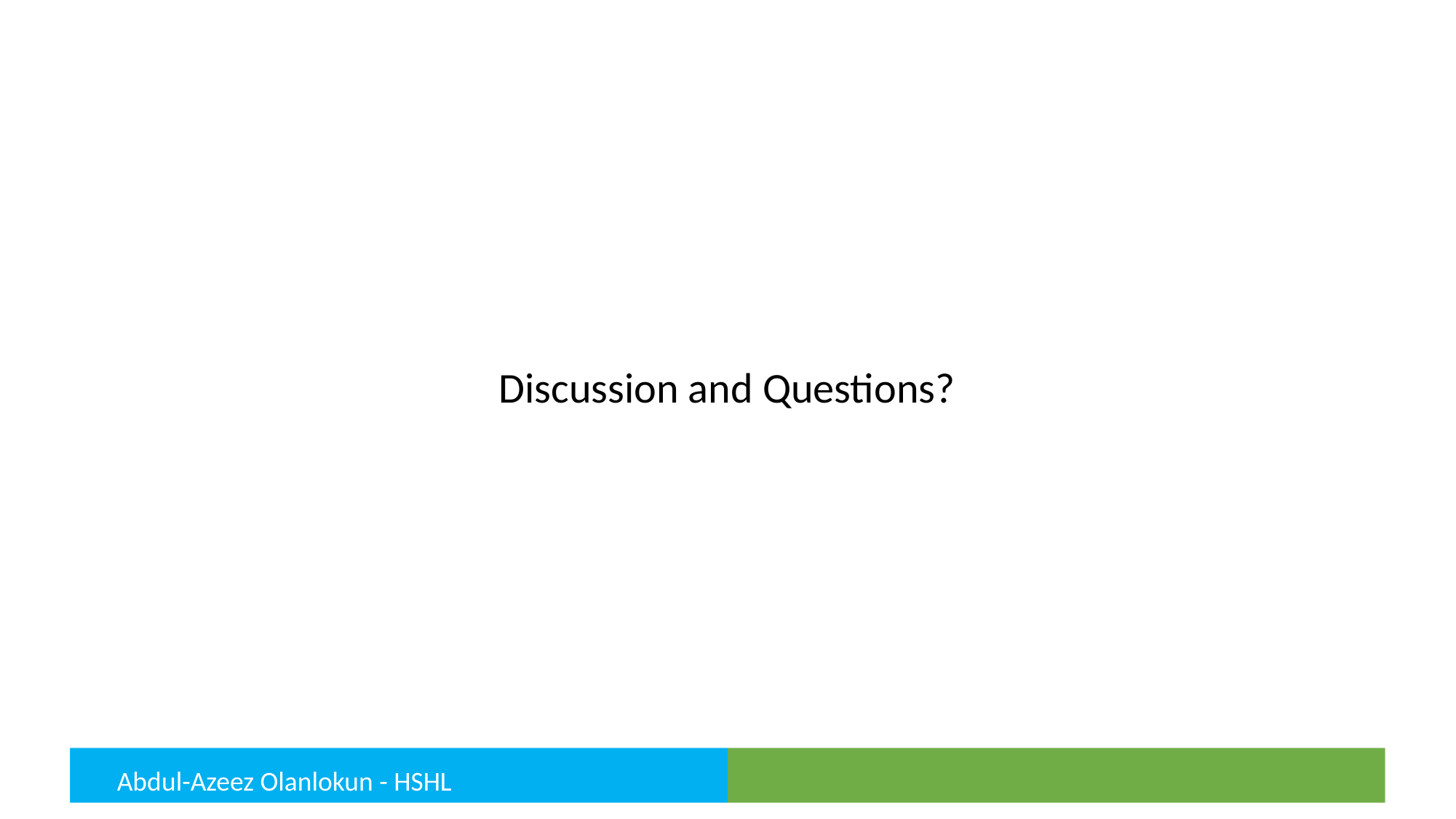

Discussion and Questions?
10
 Abdul-Azeez Olanlokun - HSHL